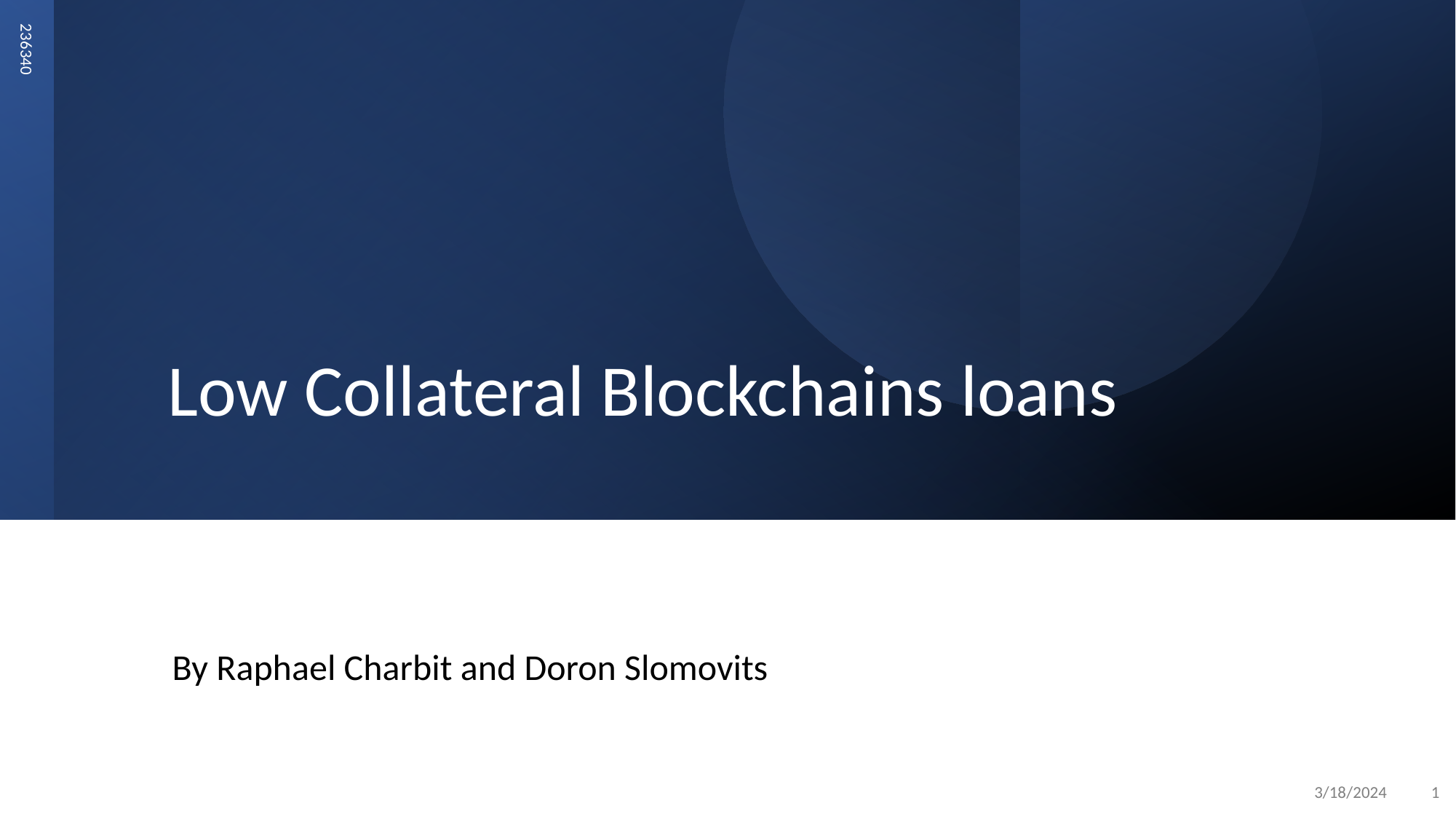

# Low Collateral Blockchains loans
236340
By Raphael Charbit and Doron Slomovits
3/18/2024
1